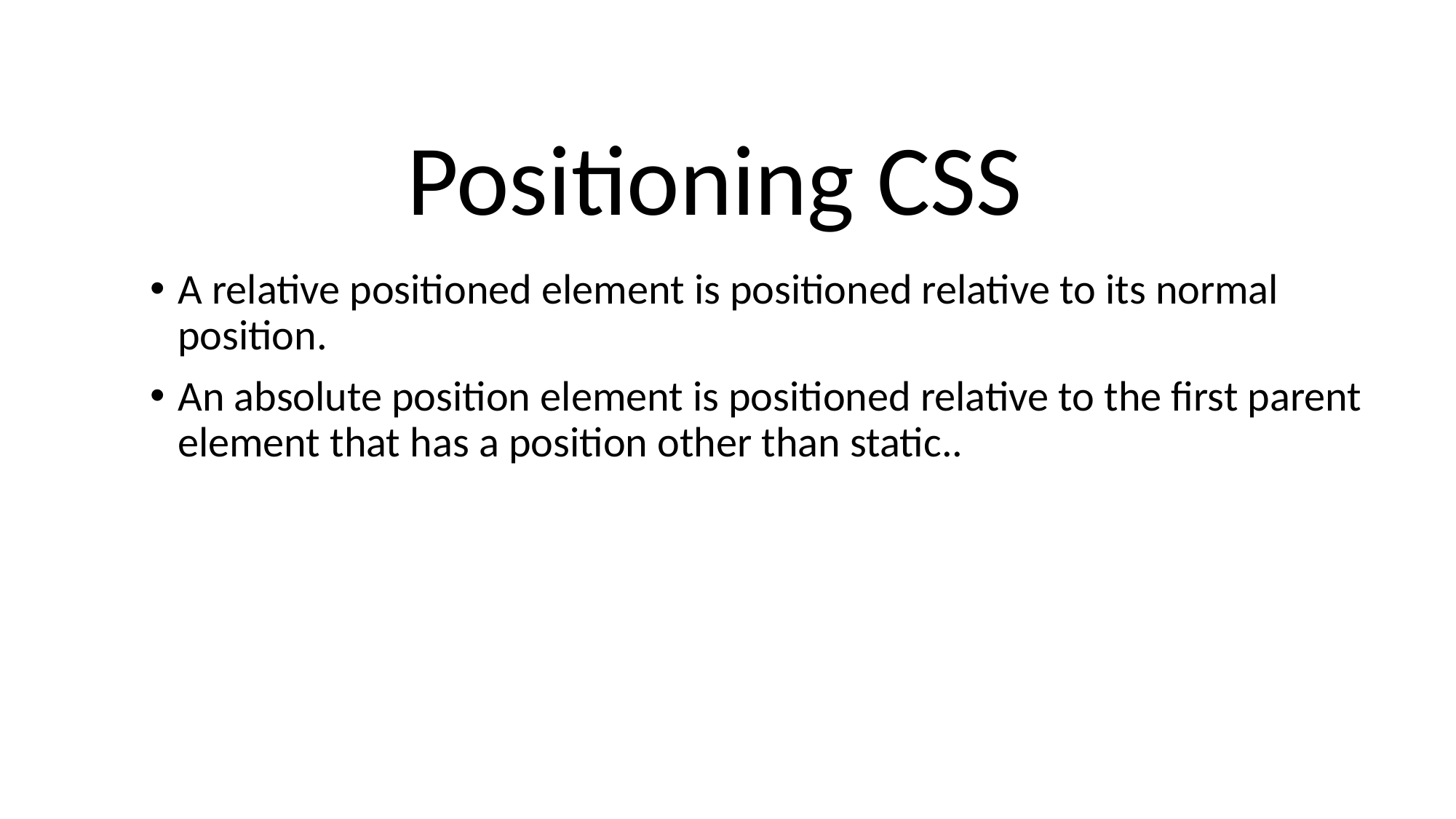

# Positioning CSS
A relative positioned element is positioned relative to its normal position.
An absolute position element is positioned relative to the first parent element that has a position other than static..